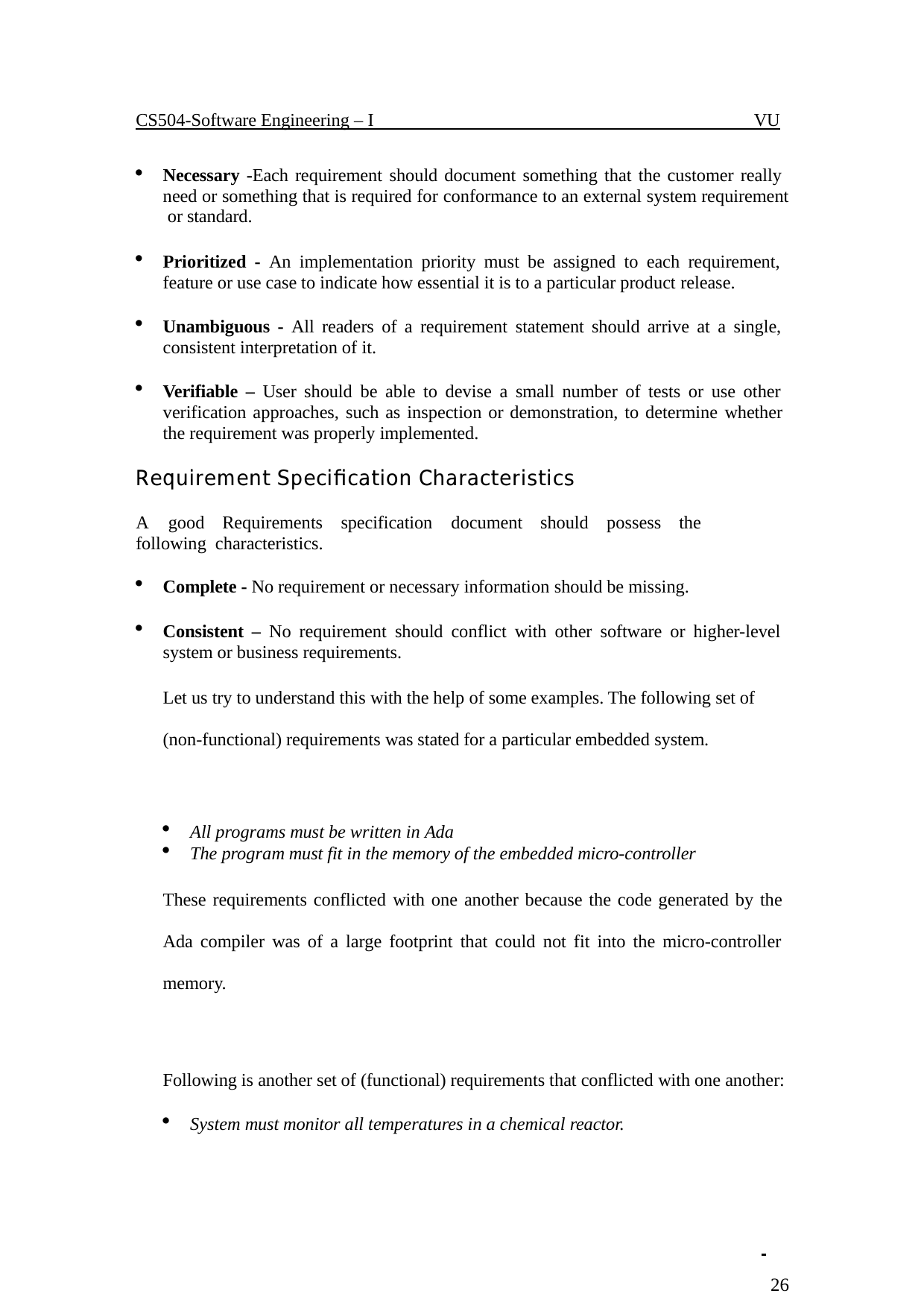

CS504-Software Engineering – I
VU

Necessary -Each requirement should document something that the customer really  need or something that is required for conformance to an external system requirement  or standard.

Prioritized - An implementation priority must be assigned to each requirement,  feature or use case to indicate how essential it is to a particular product release.

Unambiguous - All readers of a requirement statement should arrive at a single,  consistent interpretation of it.

Verifiable – User should be able to devise a small number of tests or use other  verification approaches, such as inspection or demonstration, to determine whether  the requirement was properly implemented.

Requirement Specification Characteristics

A	good	Requirements	specification	document	should	possess	the	following  characteristics.

Complete - No requirement or necessary information should be missing.

Consistent – No requirement should conflict with other software or higher-level  system or business requirements.
Let us try to understand this with the help of some examples. The following set of  (non-functional) requirements was stated for a particular embedded system.
All programs must be written in Ada
The program must fit in the memory of the embedded micro-controller
These requirements conflicted with one another because the code generated by the  Ada compiler was of a large footprint that could not fit into the micro-controller  memory.
Following is another set of (functional) requirements that conflicted with one another:

System must monitor all temperatures in a chemical reactor.
 	  26
© Copyright Virtual University of Pakistan